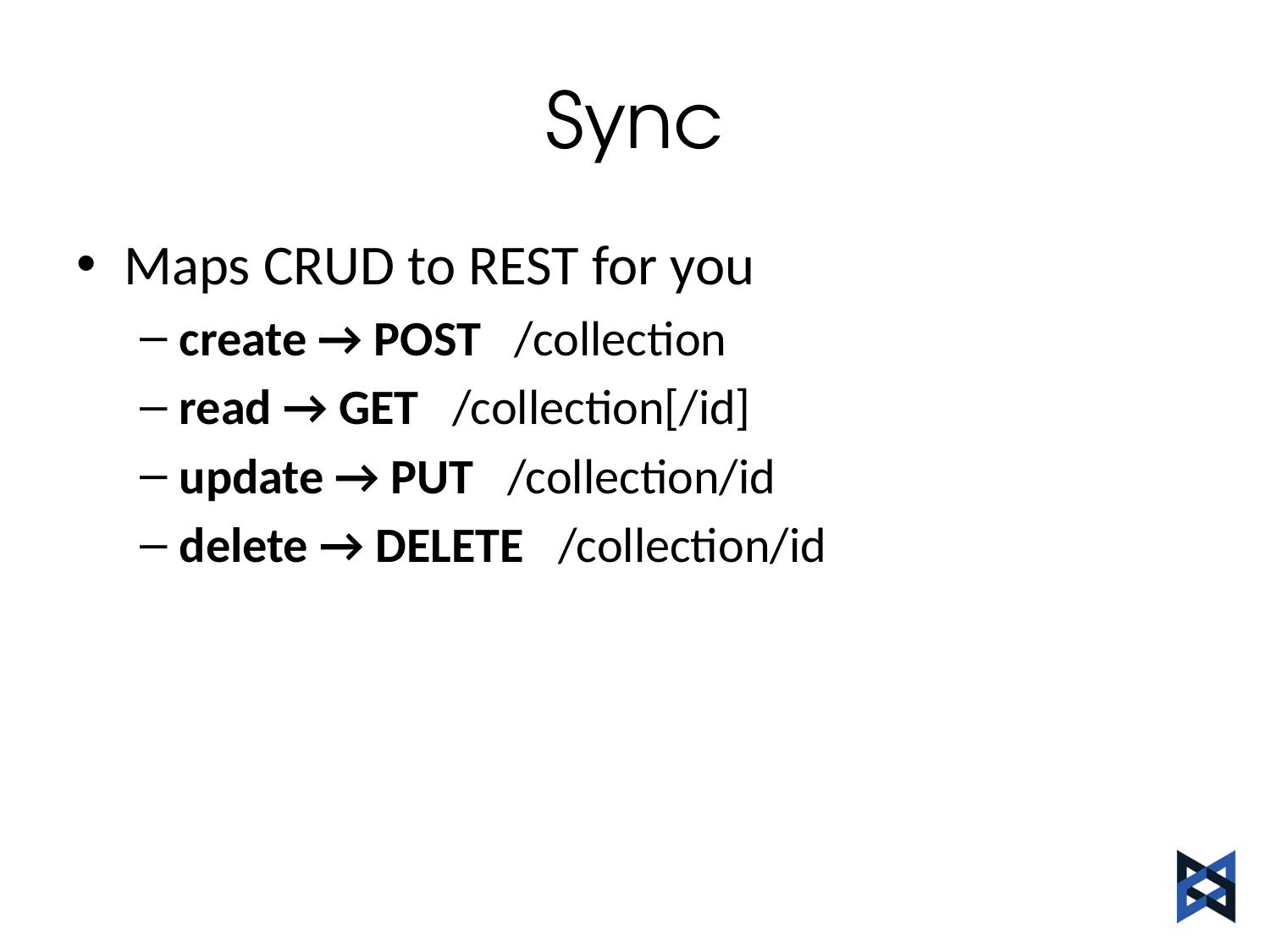

# Sync
Maps CRUD to REST for you
create → POST   /collection
read → GET   /collection[/id]
update → PUT   /collection/id
delete → DELETE   /collection/id